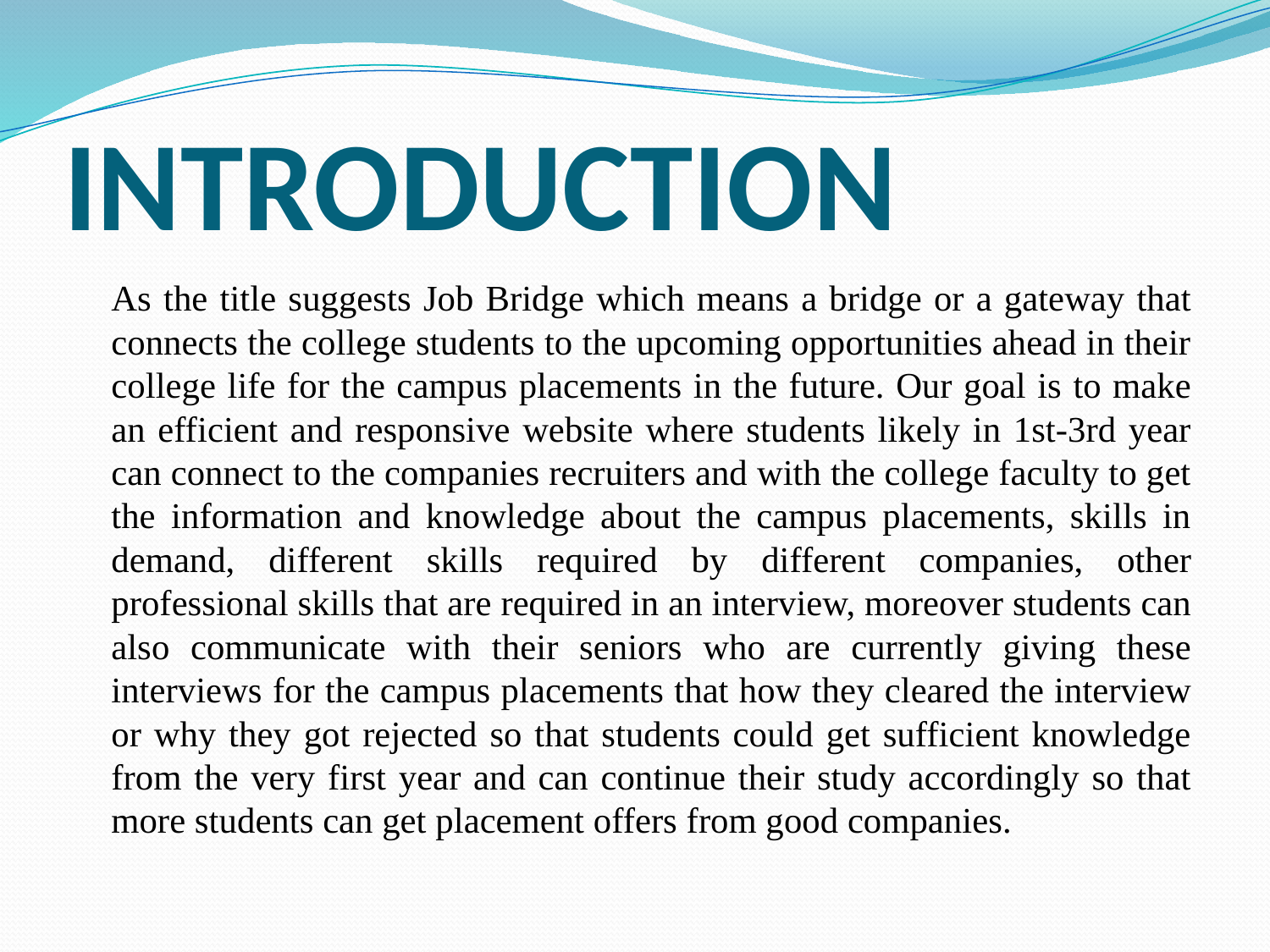

# INTRODUCTION
	As the title suggests Job Bridge which means a bridge or a gateway that connects the college students to the upcoming opportunities ahead in their college life for the campus placements in the future. Our goal is to make an efficient and responsive website where students likely in 1st-3rd year can connect to the companies recruiters and with the college faculty to get the information and knowledge about the campus placements, skills in demand, different skills required by different companies, other professional skills that are required in an interview, moreover students can also communicate with their seniors who are currently giving these interviews for the campus placements that how they cleared the interview or why they got rejected so that students could get sufficient knowledge from the very first year and can continue their study accordingly so that more students can get placement offers from good companies.